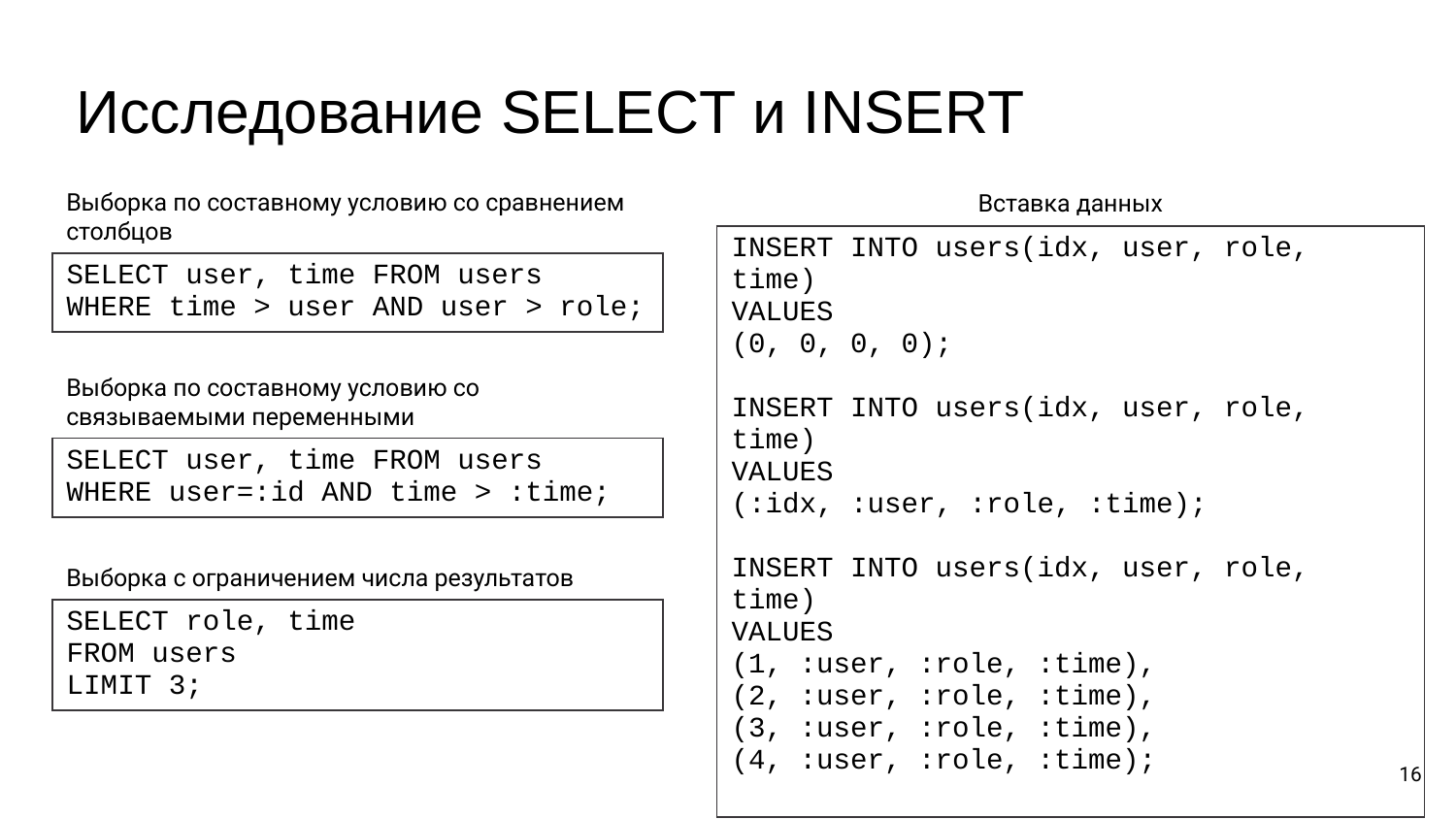

Исследование SELECT и INSERT
Выборка по составному условию со сравнением столбцов
Вставка данных
| INSERT INTO users(idx, user, role, time) VALUES (0, 0, 0, 0); INSERT INTO users(idx, user, role, time) VALUES (:idx, :user, :role, :time); INSERT INTO users(idx, user, role, time) VALUES (1, :user, :role, :time), (2, :user, :role, :time), (3, :user, :role, :time), (4, :user, :role, :time); |
| --- |
| SELECT user, time FROM users WHERE time > user AND user > role; |
| --- |
Выборка по составному условию со связываемыми переменными
| SELECT user, time FROM users WHERE user=:id AND time > :time; |
| --- |
Выборка c ограничением числа результатов
| SELECT role, time FROM users LIMIT 3; |
| --- |
16